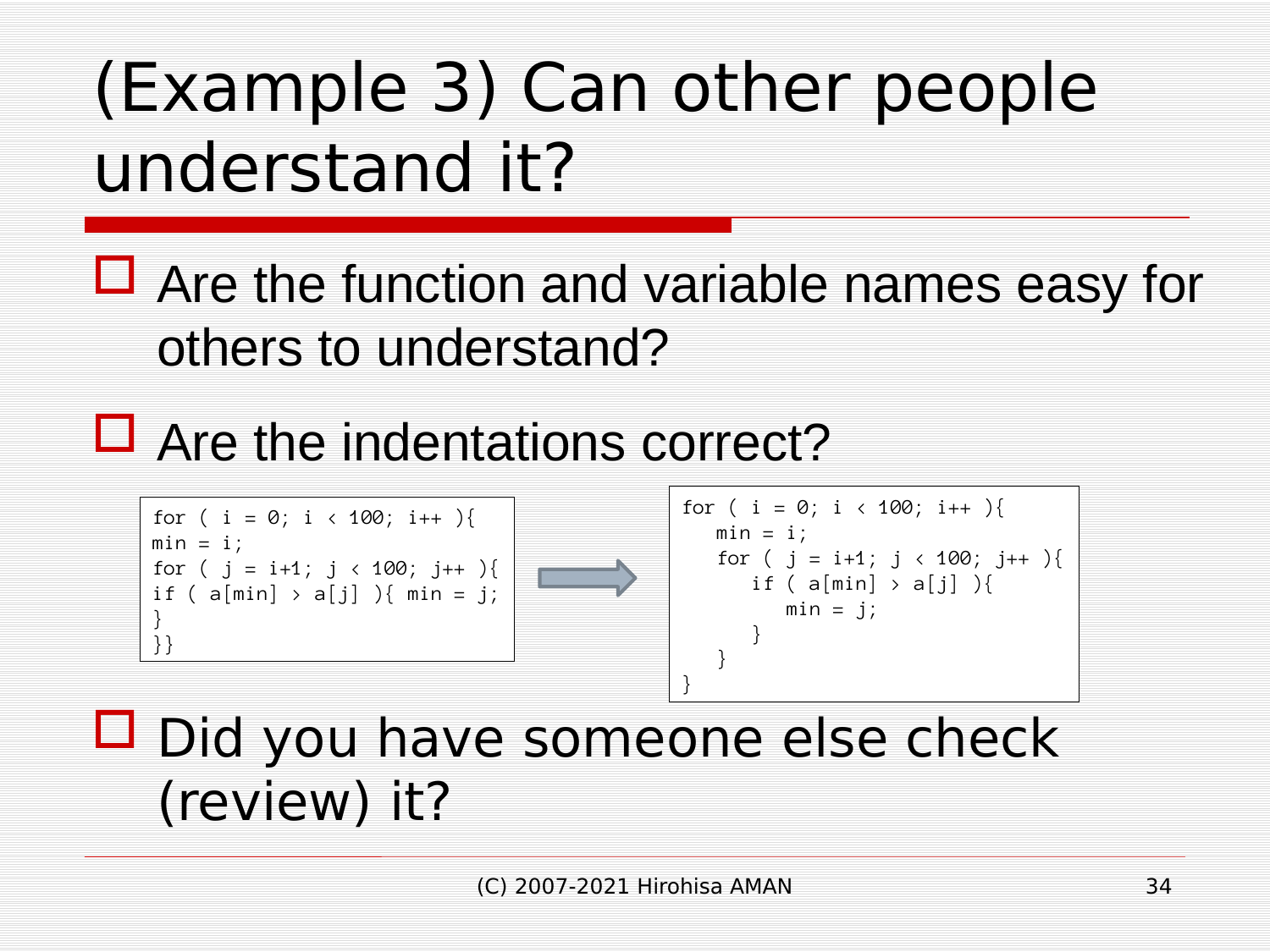

# (Example 3) Can other people understand it?
Are the function and variable names easy for others to understand?
Are the indentations correct?

Did you have someone else check (review) it?
for ( i = 0; i < 100; i++ ){
   min = i;
   for ( j = i+1; j < 100; j++ ){
      if ( a[min] > a[j] ){
         min = j;
      }
   }
}
for ( i = 0; i < 100; i++ ){
min = i;
for ( j = i+1; j < 100; j++ ){
if ( a[min] > a[j] ){ min = j;
}
}}

(C) 2007-2021 Hirohisa AMAN
34